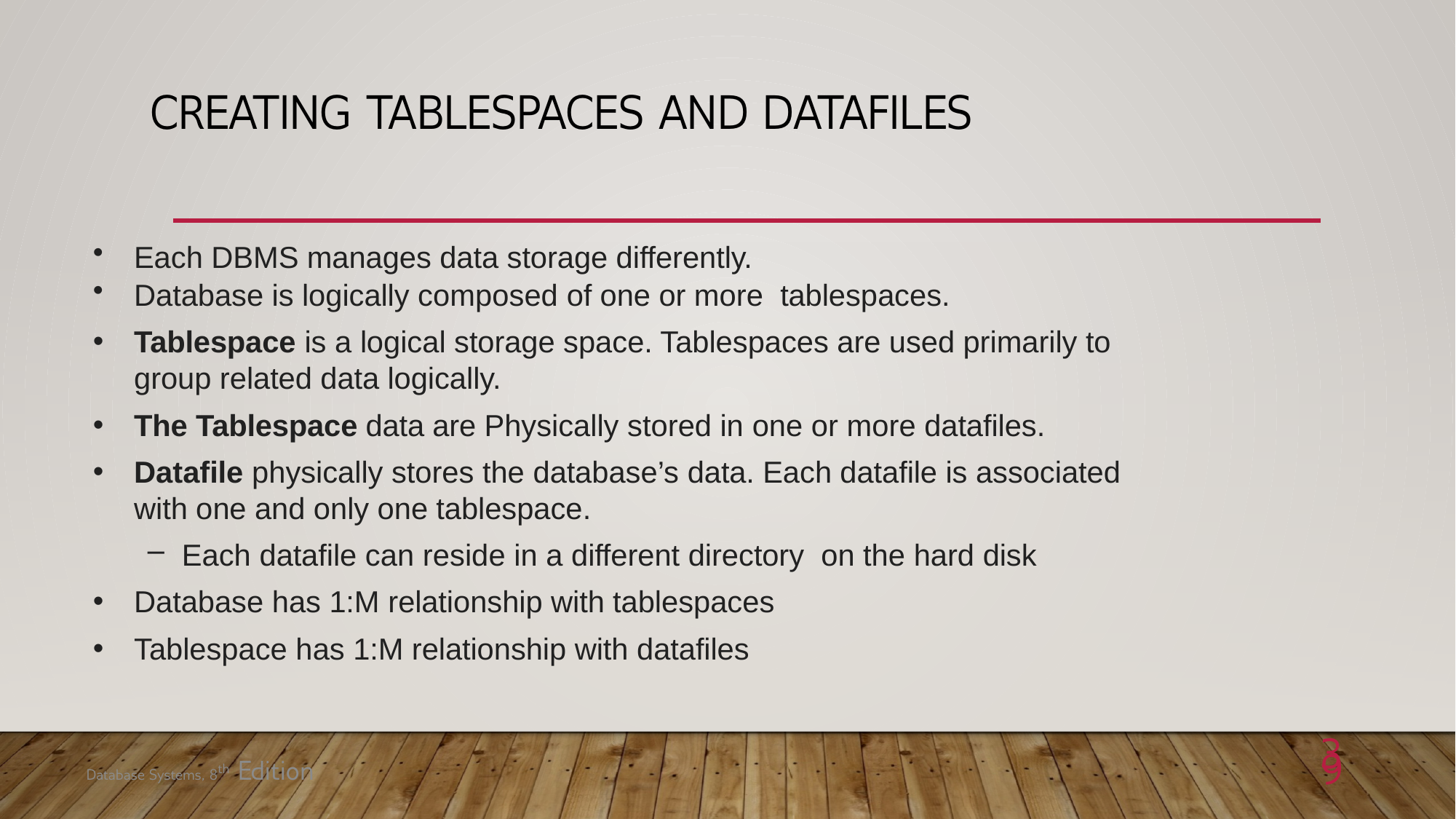

# Creating Tablespaces and Datafiles
Each DBMS manages data storage differently.
Database is logically composed of one or more  tablespaces.
Tablespace is a logical storage space. Tablespaces are used primarily to group related data logically.
The Tablespace data are Physically stored in one or more datafiles.
Datafile physically stores the database’s data. Each datafile is associated with one and only one tablespace.
Each datafile can reside in a different directory  on the hard disk
Database has 1:M relationship with tablespaces
Tablespace has 1:M relationship with datafiles
39
Database Systems, 8th Edition